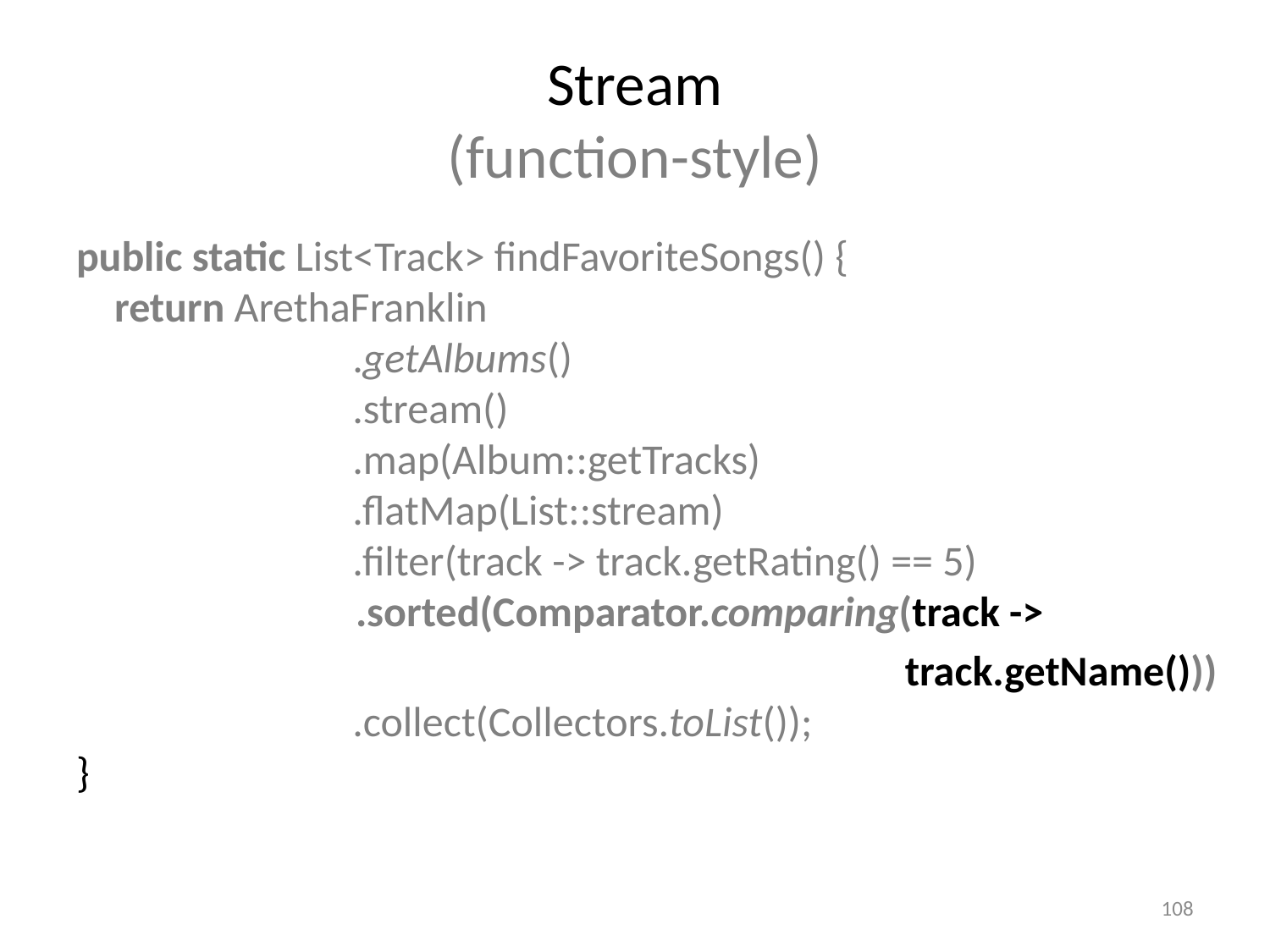

# Stream (function-style)
public static List<Track> findFavoriteSongs() {
    return ArethaFranklin
                             .getAlbums()
                             .stream()
                             .map(Album::getTracks)
                             .flatMap(List::stream)
                             .filter(track -> track.getRating() == 5)
	                .sorted(Comparator.comparing(track ->
                                                                                       track.getName()))
                             .collect(Collectors.toList());
}
108